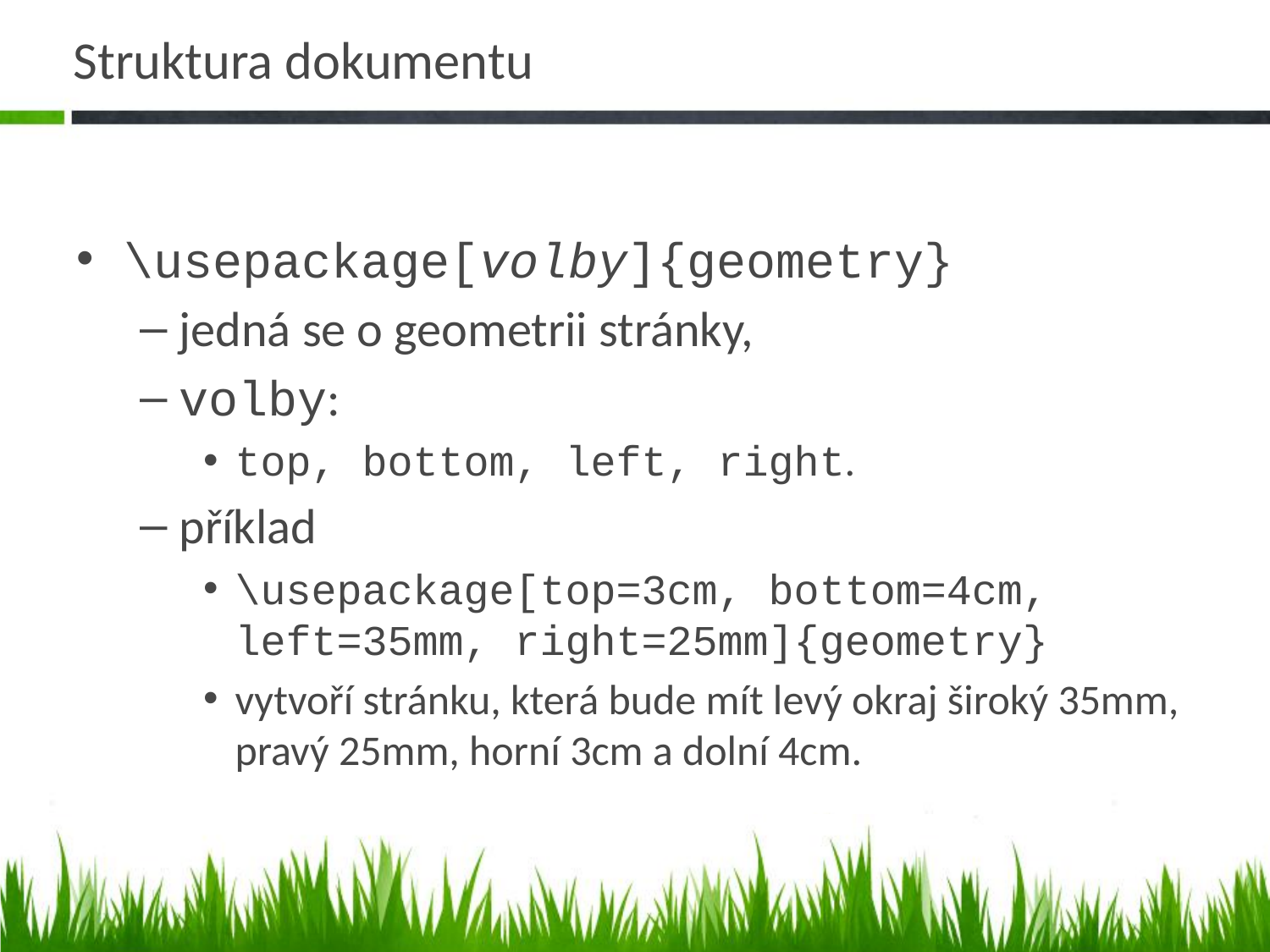

# Struktura dokumentu
\usepackage[volby]{geometry}
jedná se o geometrii stránky,
volby:
top, bottom, left, right.
příklad
\usepackage[top=3cm, bottom=4cm, left=35mm, right=25mm]{geometry}
vytvoří stránku, která bude mít levý okraj široký 35mm, pravý 25mm, horní 3cm a dolní 4cm.